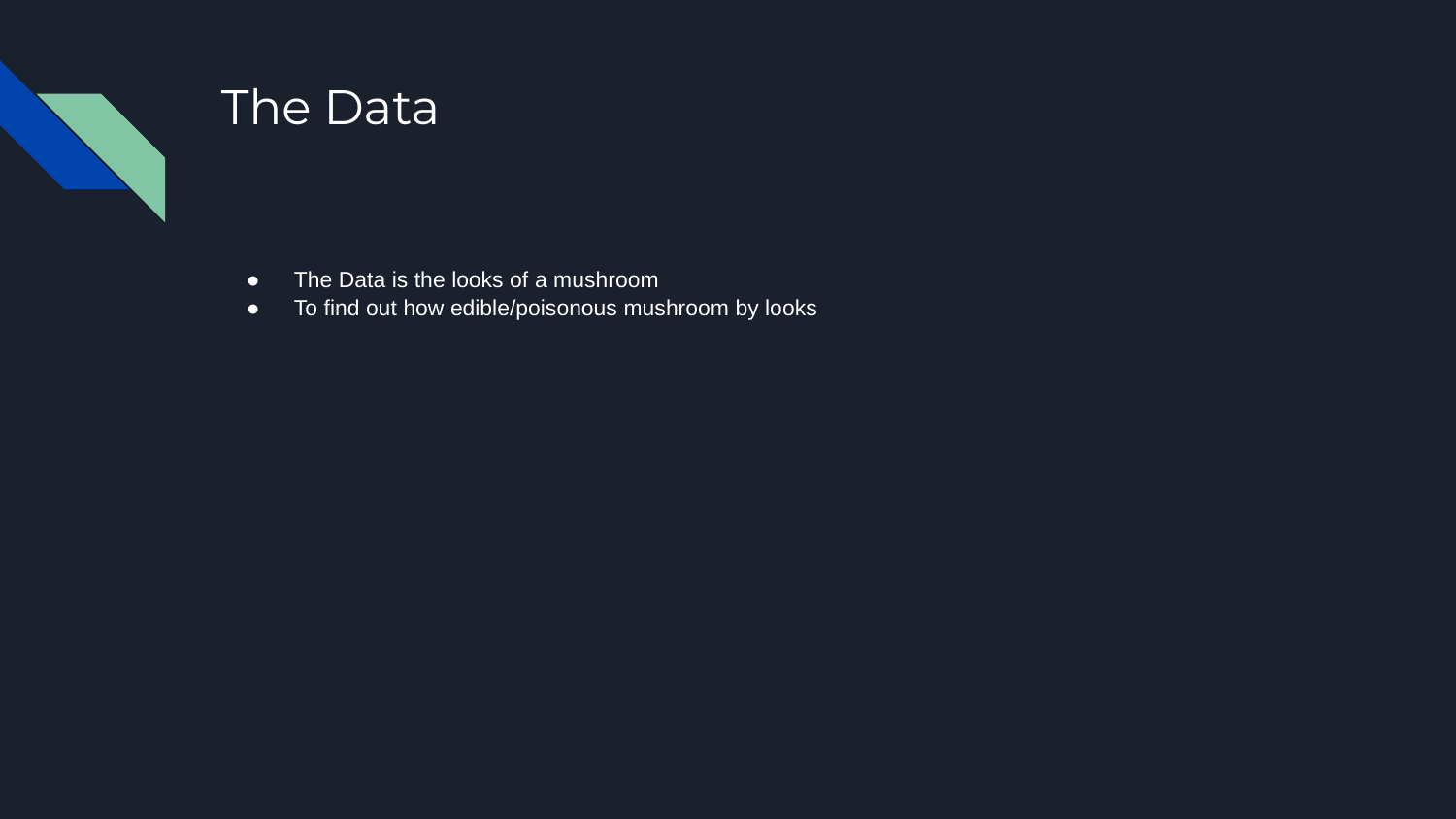

# The Data
The Data is the looks of a mushroom
To find out how edible/poisonous mushroom by looks